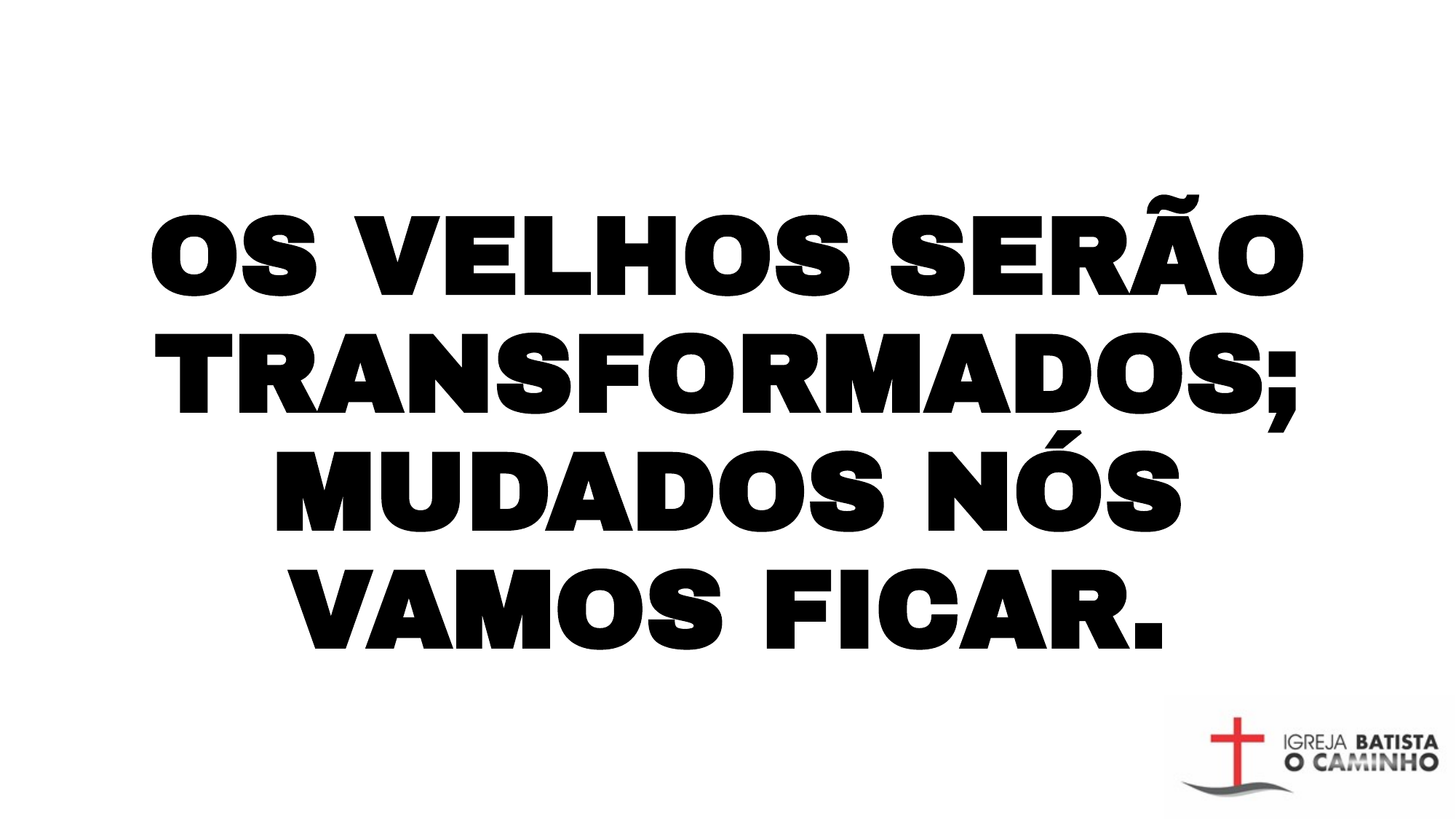

# JAMAIS VIVEREI EM POBREZA, AFLITO NO MEU SANTO LAR, ALI HÁ… OS VELHOS SERÃO TRANSFORMADOS; MUDADOS NÓS VAMOS FICAR.